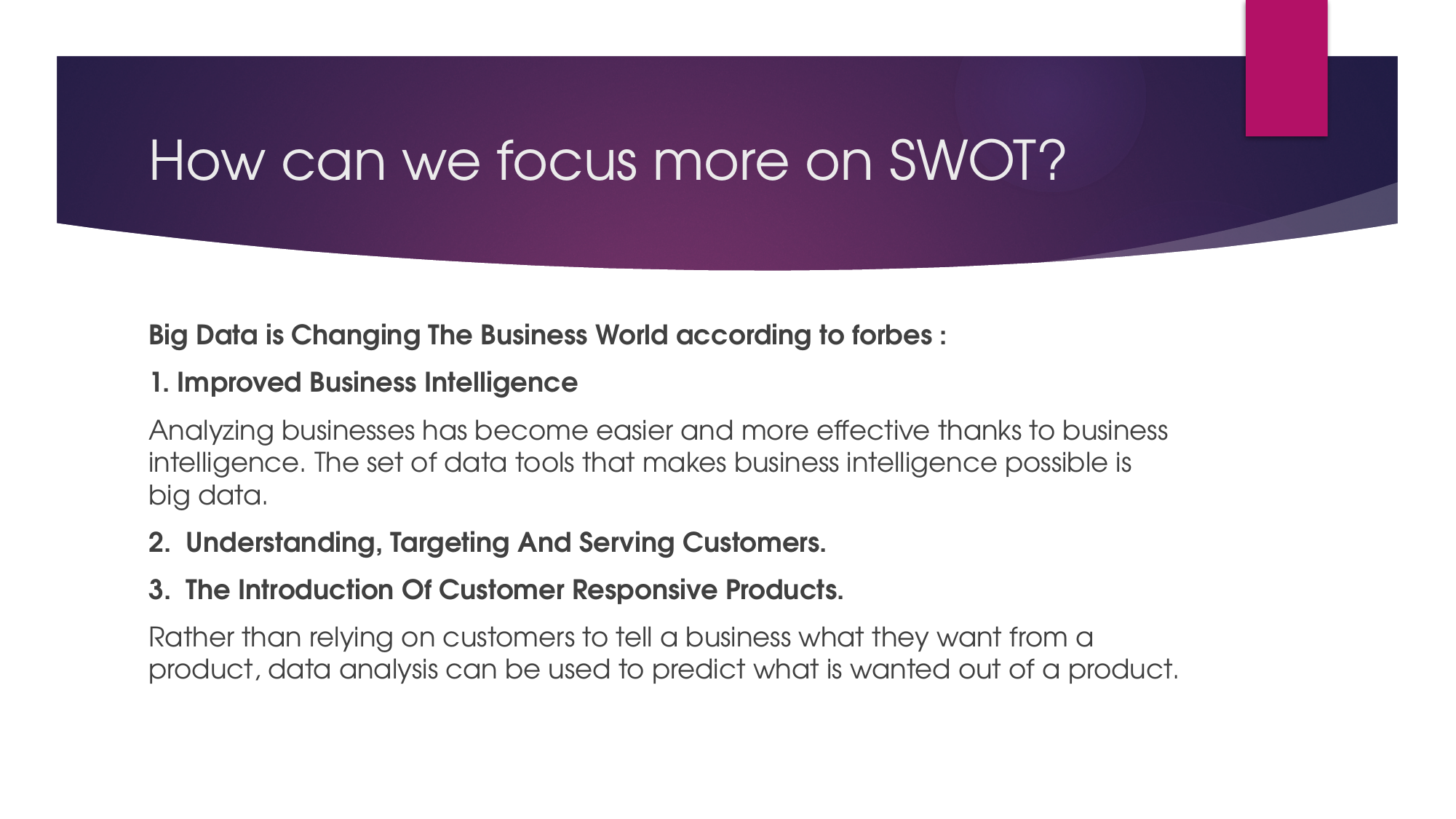

# How can we focus more on SWOT?

Big Data is Changing The Business World according to forbes :
1. Improved Business Intelligence
Analyzing businesses has become easier and more effective thanks to business intelligence. The set of data tools that makes business intelligence possible is big data.
2.  Understanding, Targeting And Serving Customers.
3.  The Introduction Of Customer Responsive Products.
Rather than relying on customers to tell a business what they want from a product, data analysis can be used to predict what is wanted out of a product.